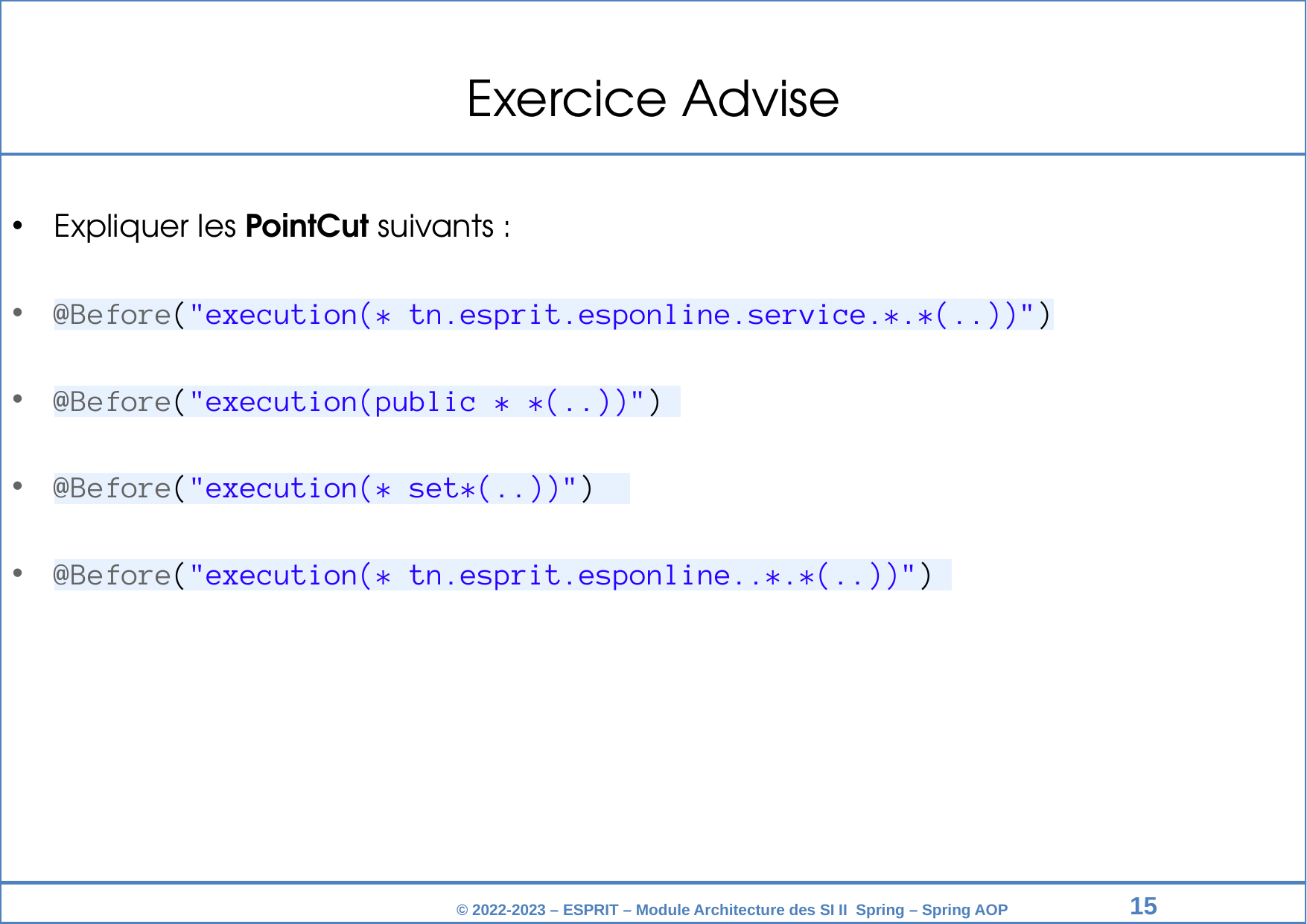

Exercice Advise

Expliquer les PointCut suivants :

@Before("execution(* tn.esprit.esponline.service.*.*(..))")

@Before("execution(public * *(..))")

@Before("execution(* set*(..))")

@Before("execution(* tn.esprit.esponline..*.*(..))")

15